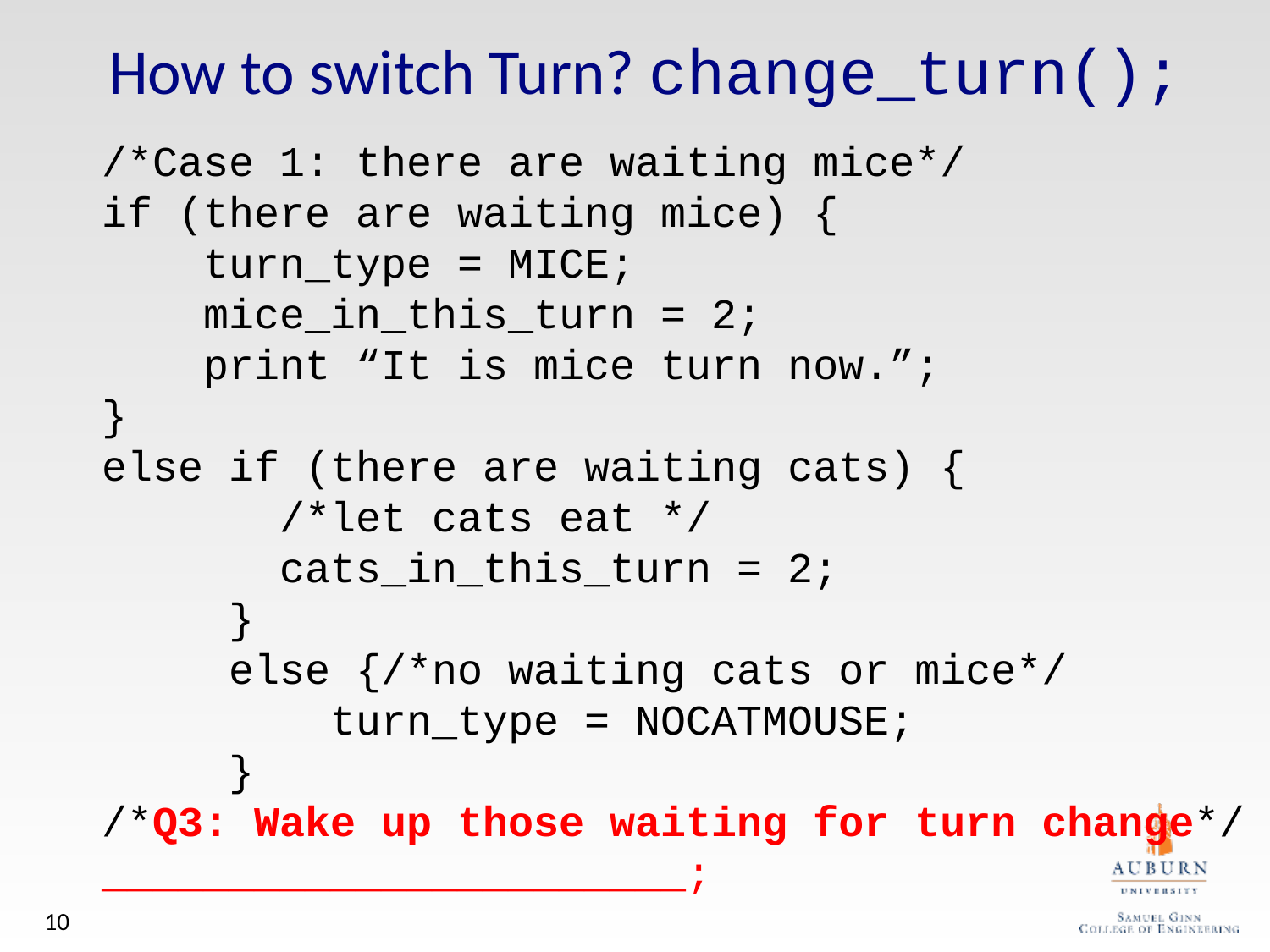

# How to switch Turn? change_turn();
  /*Case 1: there are waiting mice*/
  if (there are waiting mice) {
      turn_type = MICE;
      mice_in_this_turn = 2;
      print “It is mice turn now.”;
  }
  else if (there are waiting cats) {
         /*let cats eat */
	    cats_in_this_turn = 2;
       }
       else {/*no waiting cats or mice*/
 	      turn_type = NOCATMOUSE;
	  }
  /*Q3: Wake up those waiting for turn change*/
  _______________________;
10